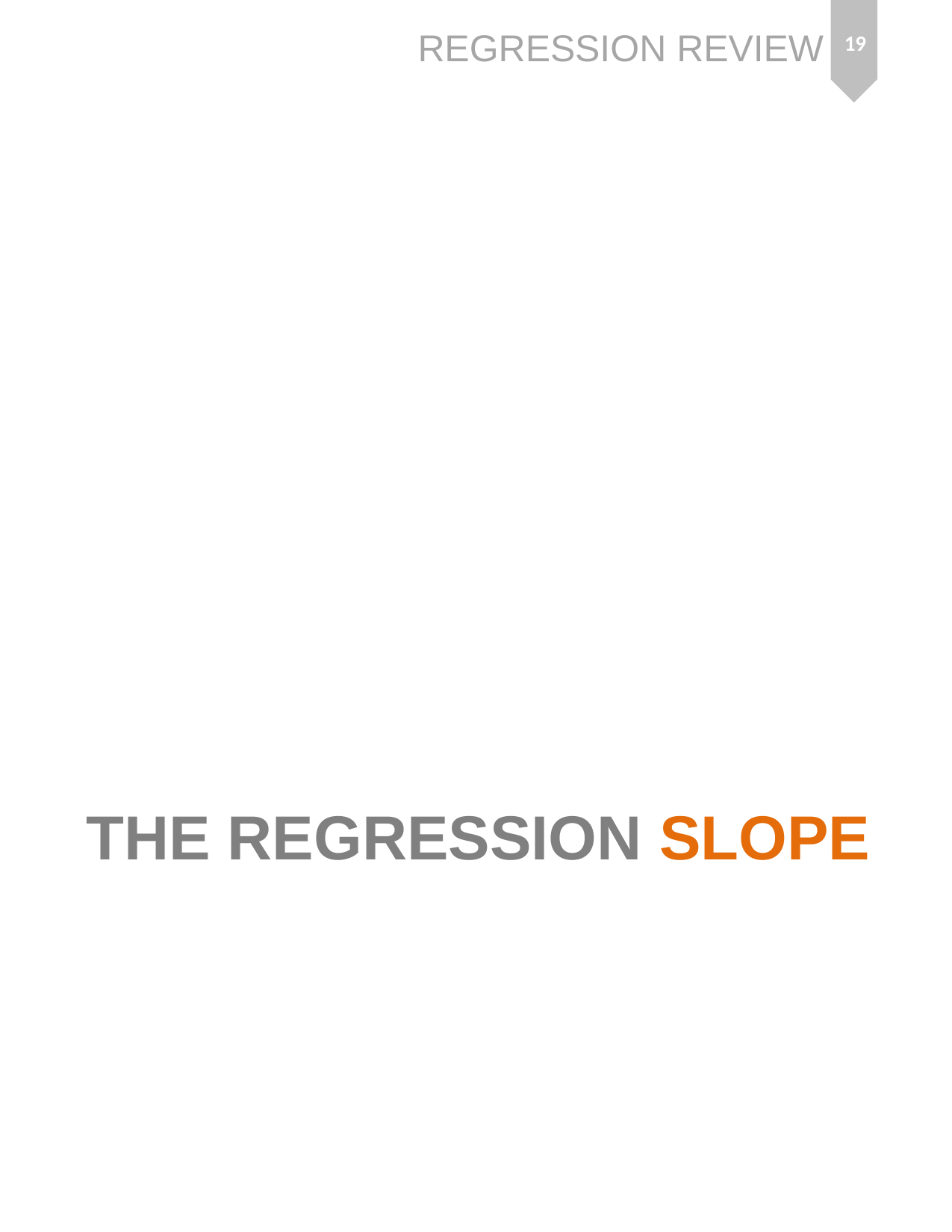

19
Regression Review

# The regression slope